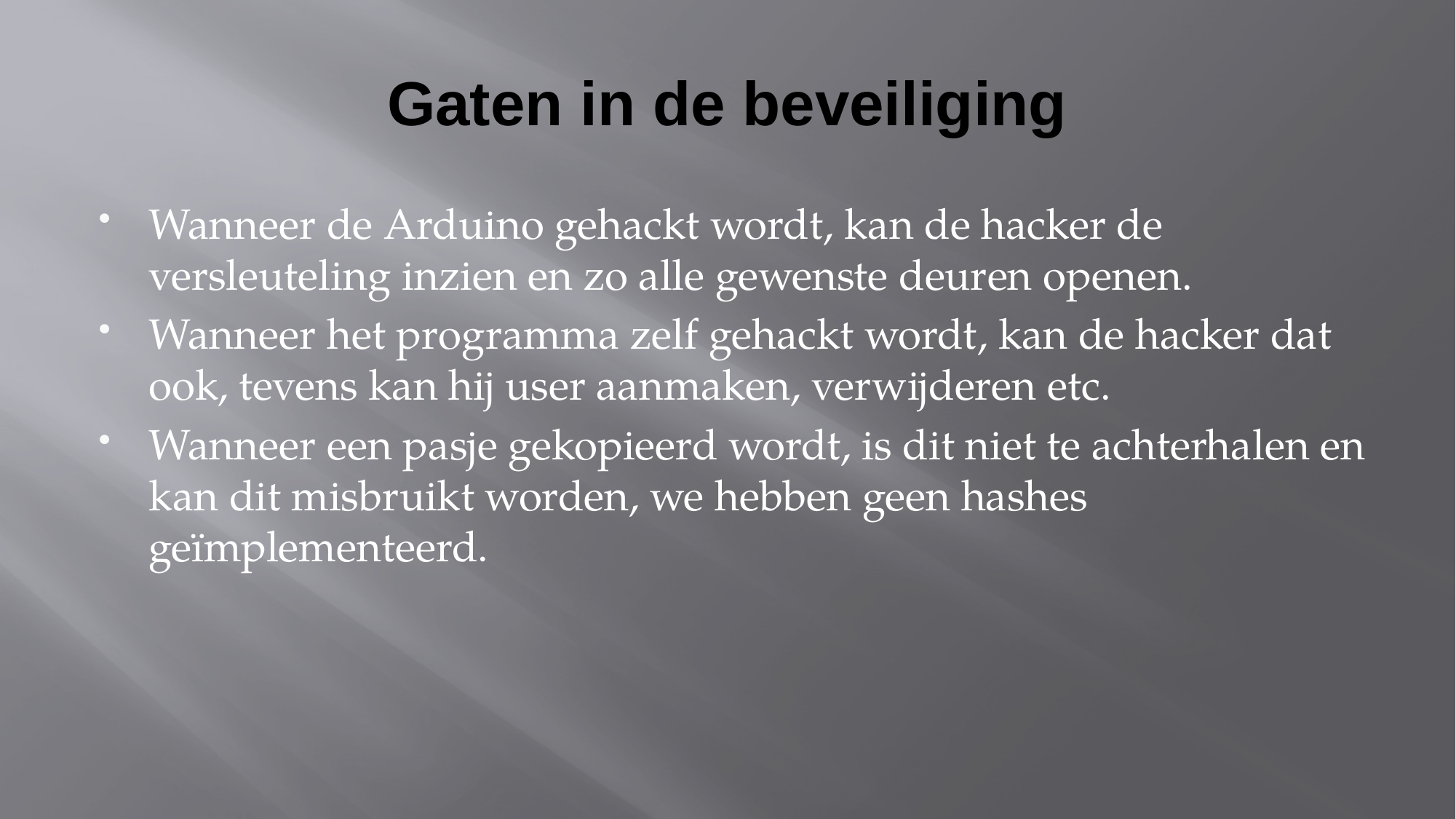

# Gaten in de beveiliging
Wanneer de Arduino gehackt wordt, kan de hacker de versleuteling inzien en zo alle gewenste deuren openen.
Wanneer het programma zelf gehackt wordt, kan de hacker dat ook, tevens kan hij user aanmaken, verwijderen etc.
Wanneer een pasje gekopieerd wordt, is dit niet te achterhalen en kan dit misbruikt worden, we hebben geen hashes geïmplementeerd.